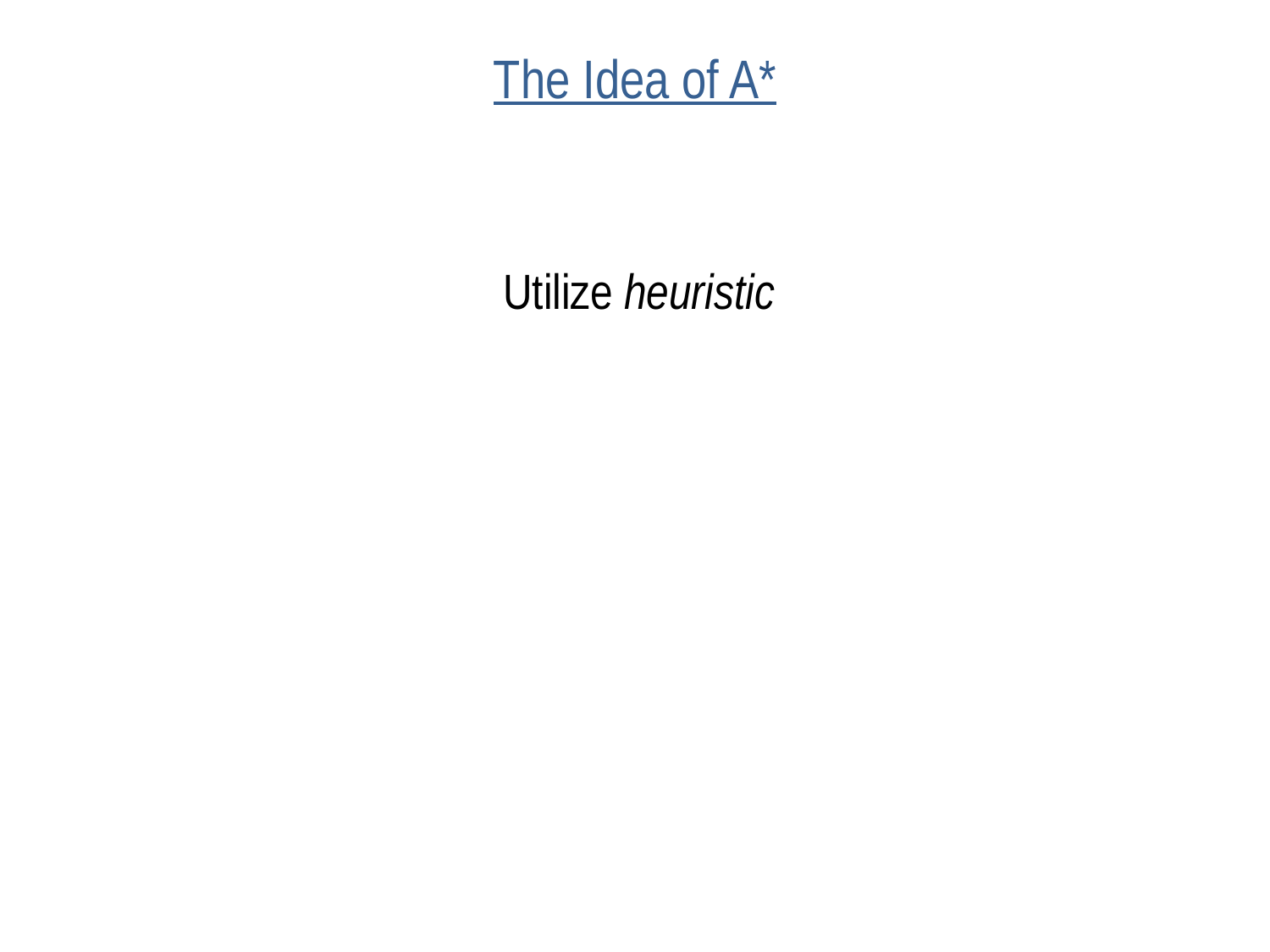

# The Idea of A*
Utilize heuristic